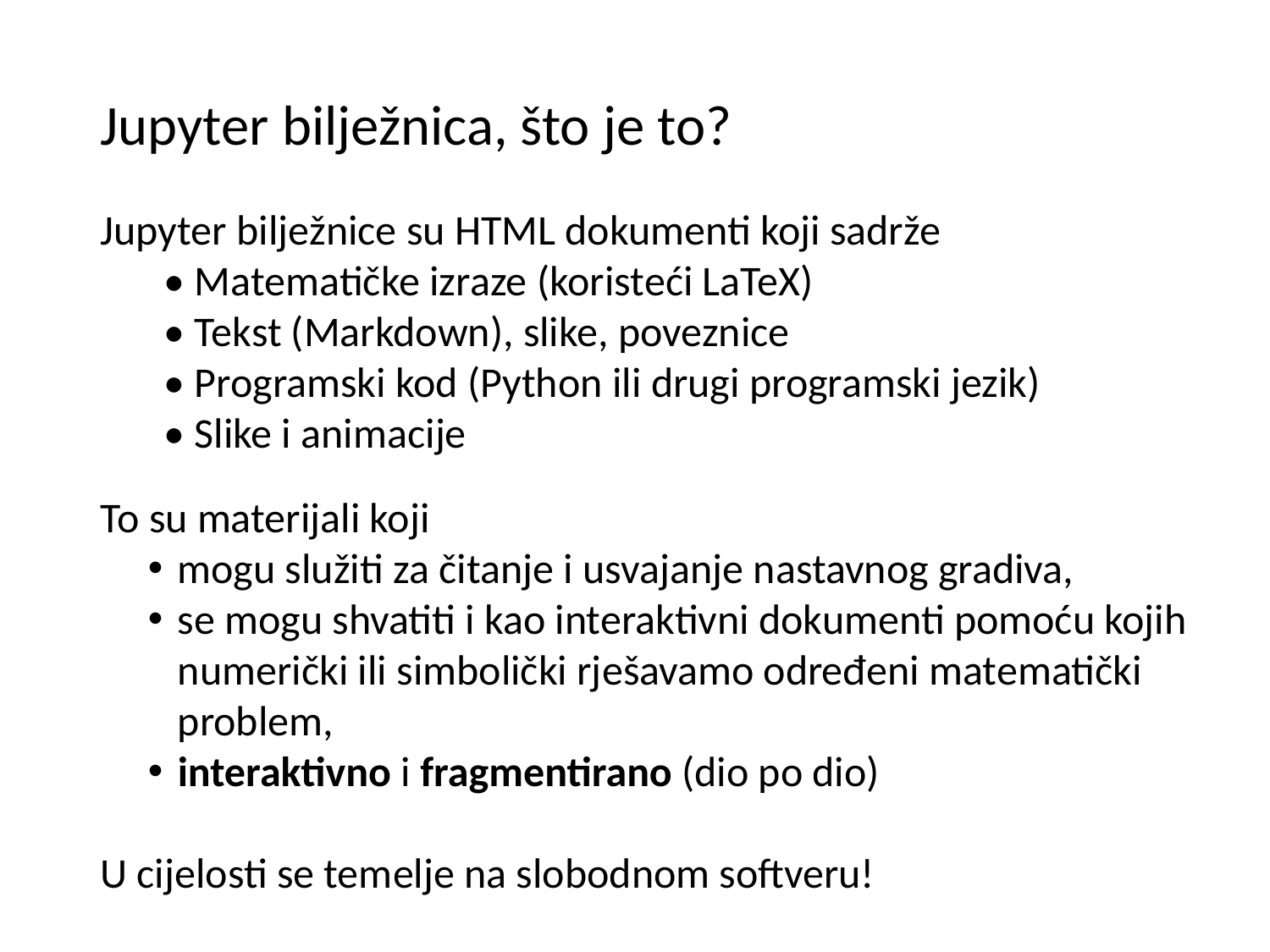

Jupyter bilježnica, što je to?
Jupyter bilježnice su HTML dokumenti koji sadrže
• Matematičke izraze (koristeći LaTeX)
• Tekst (Markdown), slike, poveznice
• Programski kod (Python ili drugi programski jezik)
• Slike i animacije

To su materijali koji
mogu služiti za čitanje i usvajanje nastavnog gradiva,
se mogu shvatiti i kao interaktivni dokumenti pomoću kojih numerički ili simbolički rješavamo određeni matematički problem,
interaktivno i fragmentirano (dio po dio)

U cijelosti se temelje na slobodnom softveru!